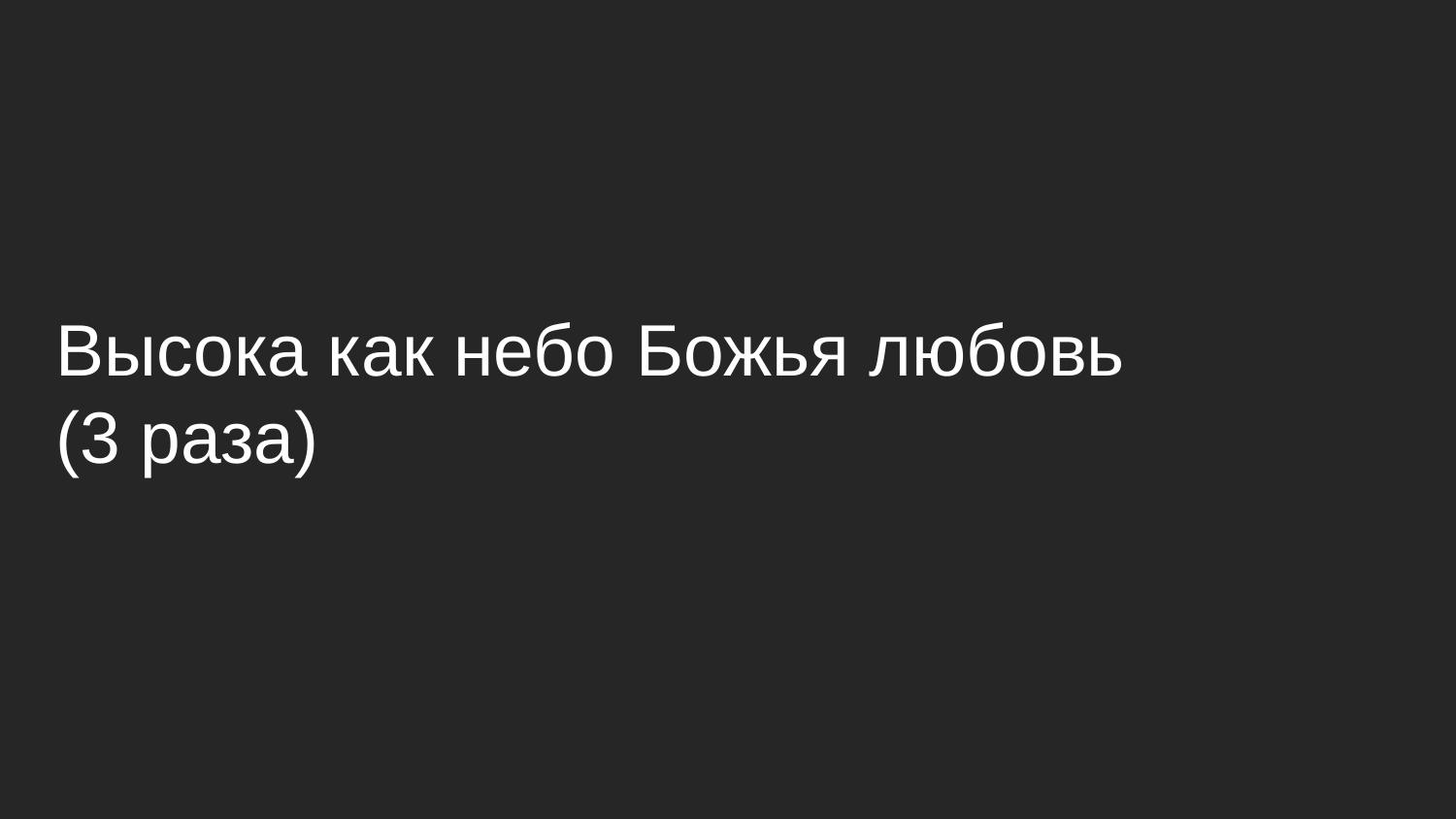

Высока как небо Божья любовь
(3 раза)